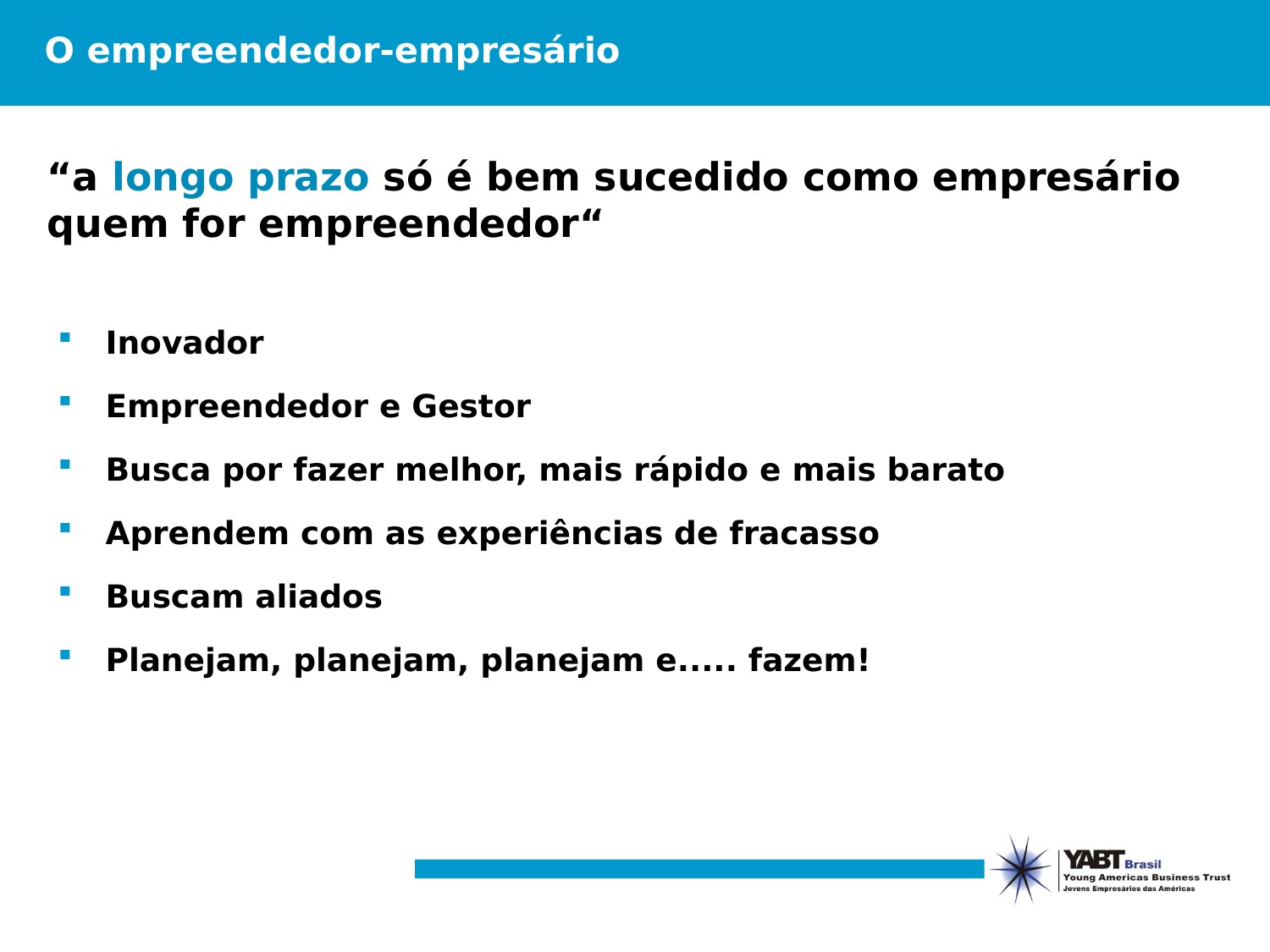

# O empreendedor-empresário
“a longo prazo só é bem sucedido como empresário quem for empreendedor“

Inovador
Empreendedor e Gestor
Busca por fazer melhor, mais rápido e mais barato
Aprendem com as experiências de fracasso
Buscam aliados
Planejam, planejam, planejam e..... fazem!